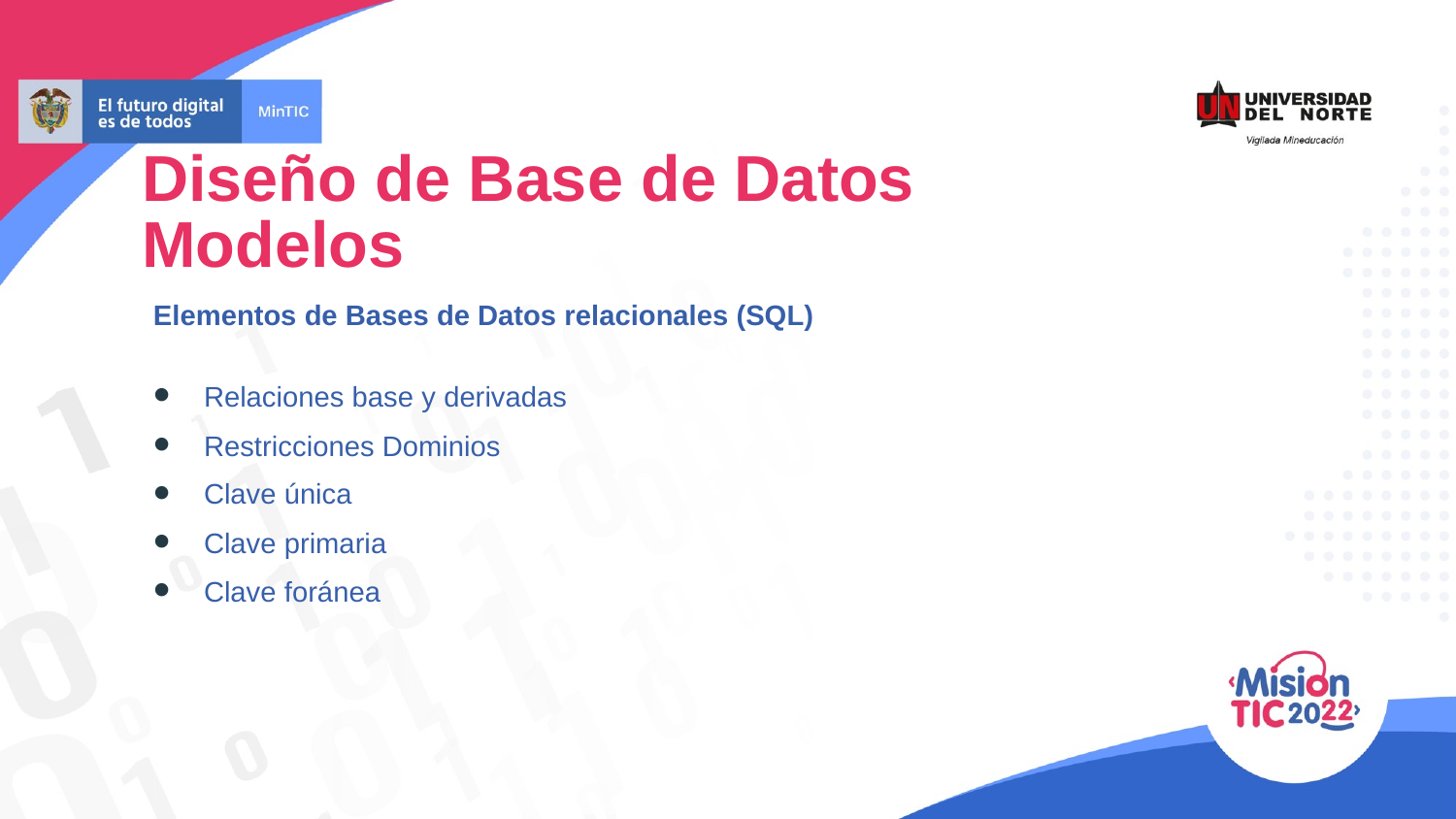

Diseño de Base de Datos
Modelos
Elementos de Bases de Datos relacionales (SQL)

Relaciones base y derivadas
Restricciones Dominios
Clave única
Clave primaria
Clave foránea